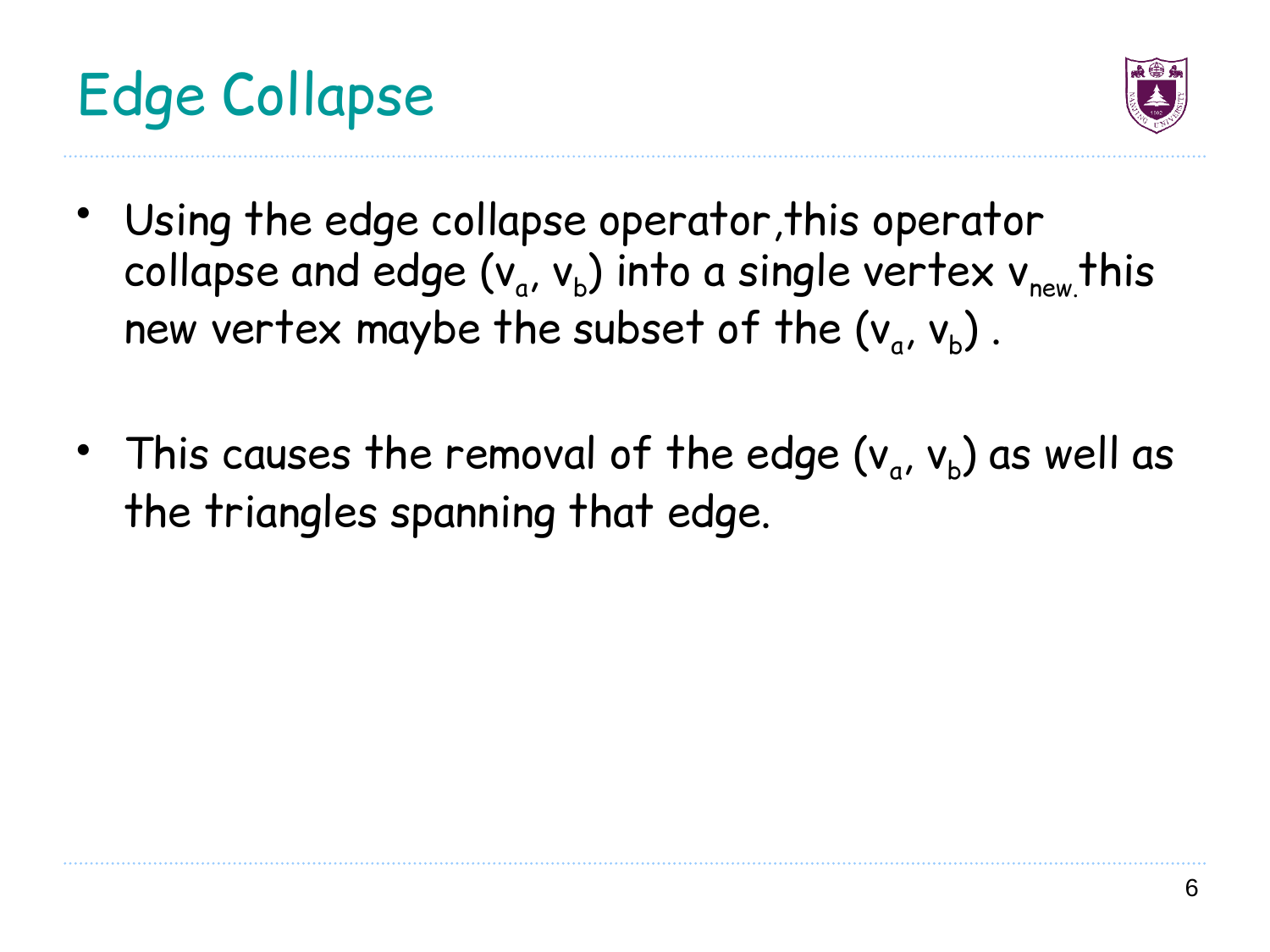

# Edge Collapse
Using the edge collapse operator,this operator collapse and edge (va, vb) into a single vertex vnew.this new vertex maybe the subset of the (va, vb) .

This causes the removal of the edge (va, vb) as well as the triangles spanning that edge.
6